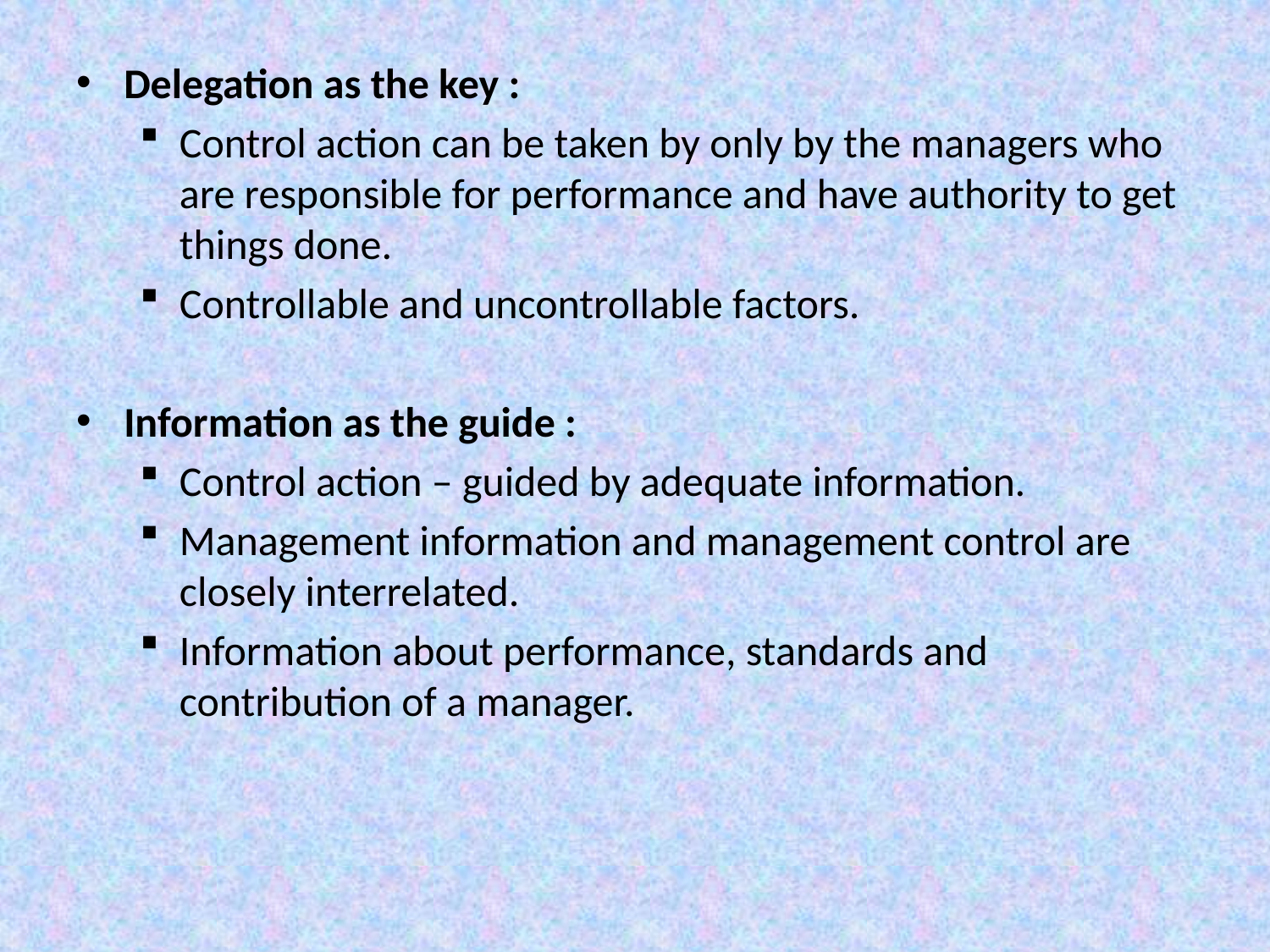

Delegation as the key :
Control action can be taken by only by the managers who are responsible for performance and have authority to get things done.
Controllable and uncontrollable factors.

Information as the guide :
Control action – guided by adequate information.
Management information and management control are closely interrelated.
Information about performance, standards and contribution of a manager.